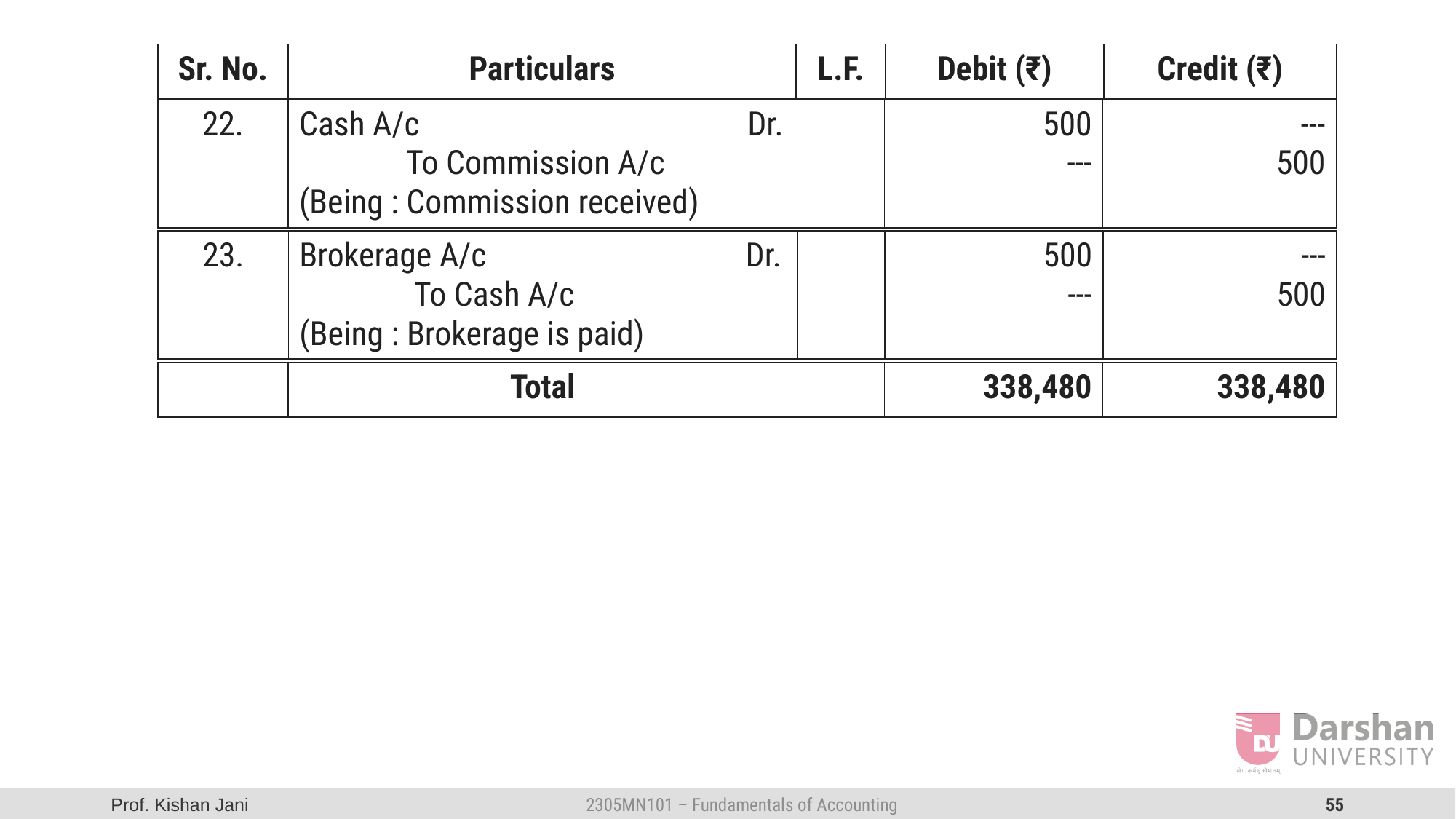

| Sr. No. | Particulars | L.F. | Debit (₹) | Credit (₹) |
| --- | --- | --- | --- | --- |
| 22. | Cash A/c Dr. To Commission A/c (Being : Commission received) |  | 500 --- | --- 500 |
| --- | --- | --- | --- | --- |
| 23. | Brokerage A/c Dr. To Cash A/c (Being : Brokerage is paid) |  | 500 --- | --- 500 |
| --- | --- | --- | --- | --- |
|  | Total |  | 338,480 | 338,480 |
| --- | --- | --- | --- | --- |